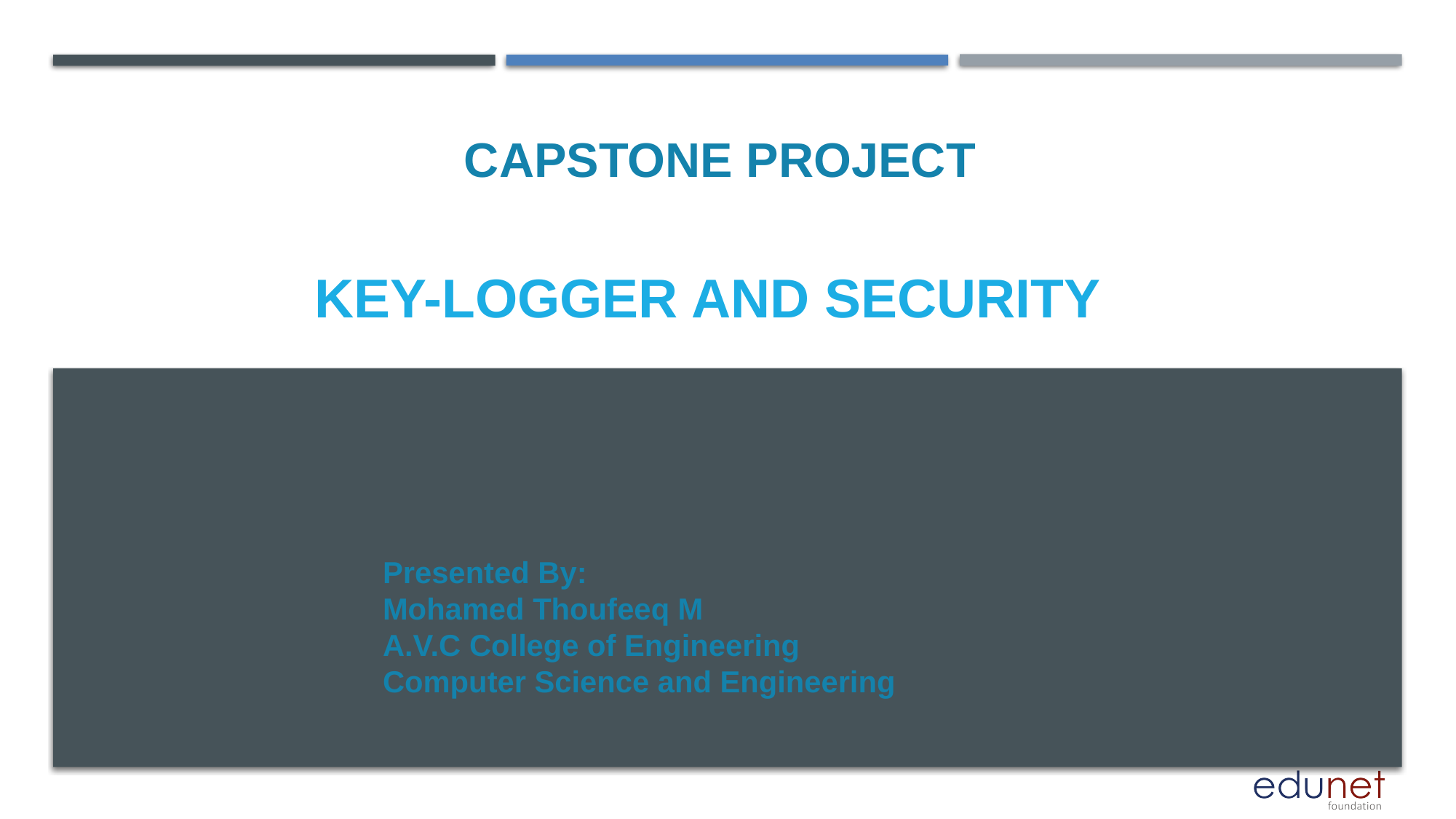

CAPSTONE PROJECT
Key-logger and security
Presented By:
Mohamed Thoufeeq M
A.V.C College of Engineering
Computer Science and Engineering